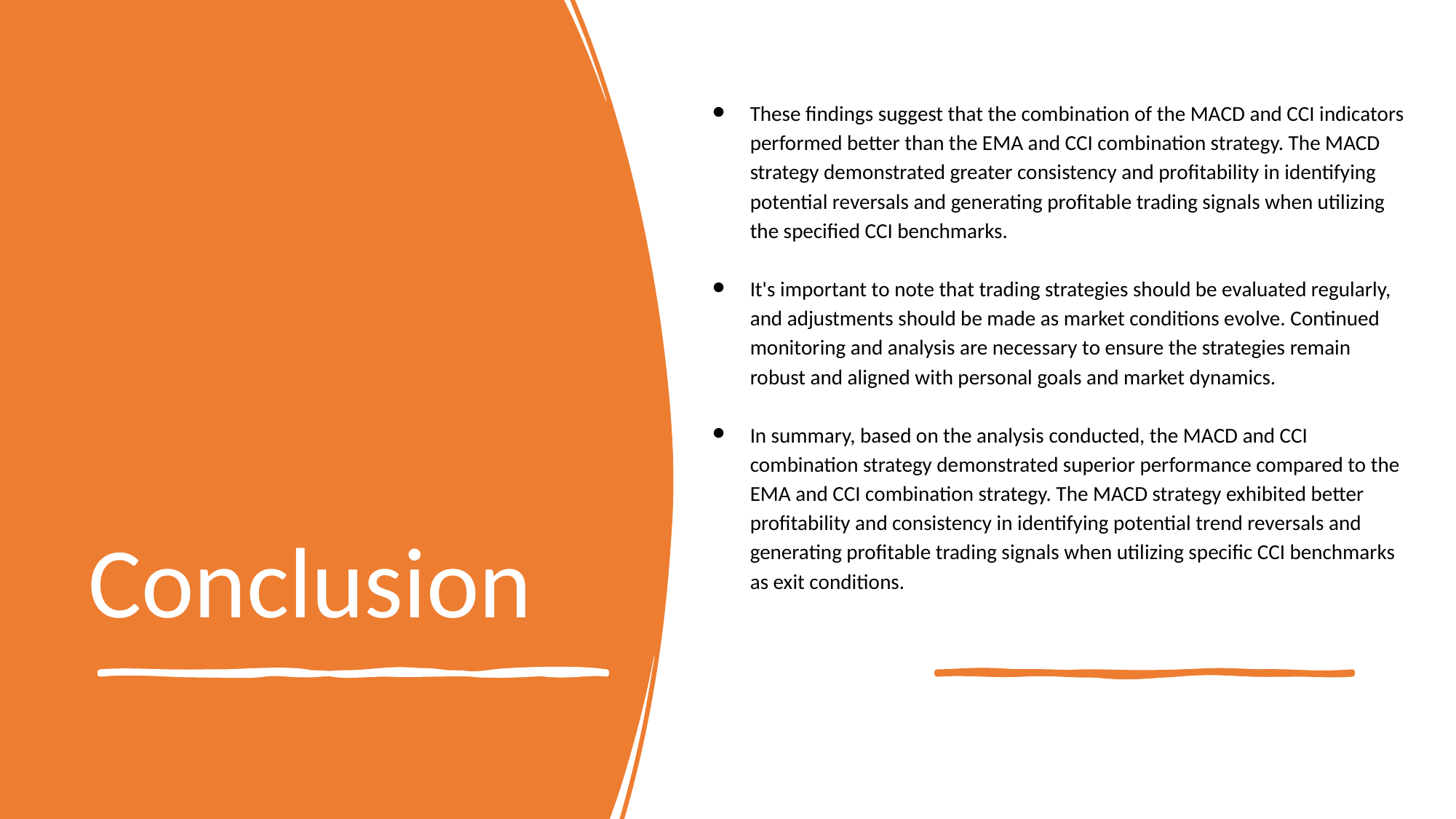

These findings suggest that the combination of the MACD and CCI indicators performed better than the EMA and CCI combination strategy. The MACD strategy demonstrated greater consistency and profitability in identifying potential reversals and generating profitable trading signals when utilizing the specified CCI benchmarks.

It's important to note that trading strategies should be evaluated regularly, and adjustments should be made as market conditions evolve. Continued monitoring and analysis are necessary to ensure the strategies remain robust and aligned with personal goals and market dynamics.

In summary, based on the analysis conducted, the MACD and CCI combination strategy demonstrated superior performance compared to the EMA and CCI combination strategy. The MACD strategy exhibited better profitability and consistency in identifying potential trend reversals and generating profitable trading signals when utilizing specific CCI benchmarks as exit conditions.

Conclusion